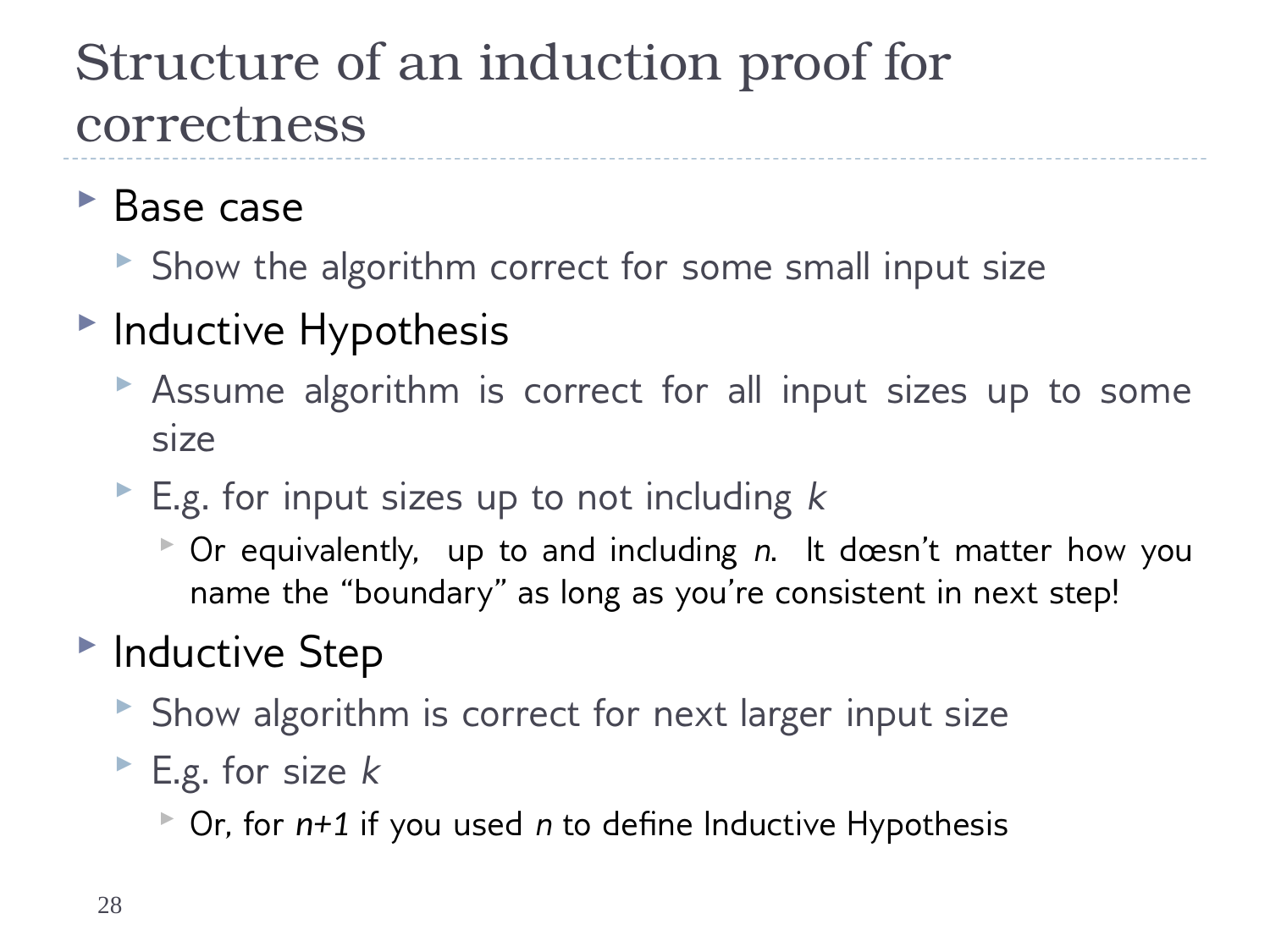

# Structure of an induction proof for correctness
Base case
Show the algorithm correct for some small input size
Inductive Hypothesis
Assume algorithm is correct for all input sizes up to some size
E.g. for input sizes up to not including k
Or equivalently,  up to and including n.  It doesn’t matter how you name the “boundary” as long as you’re consistent in next step!
Inductive Step
Show algorithm is correct for next larger input size
E.g. for size k
Or, for n+1 if you used n to define Inductive Hypothesis
28